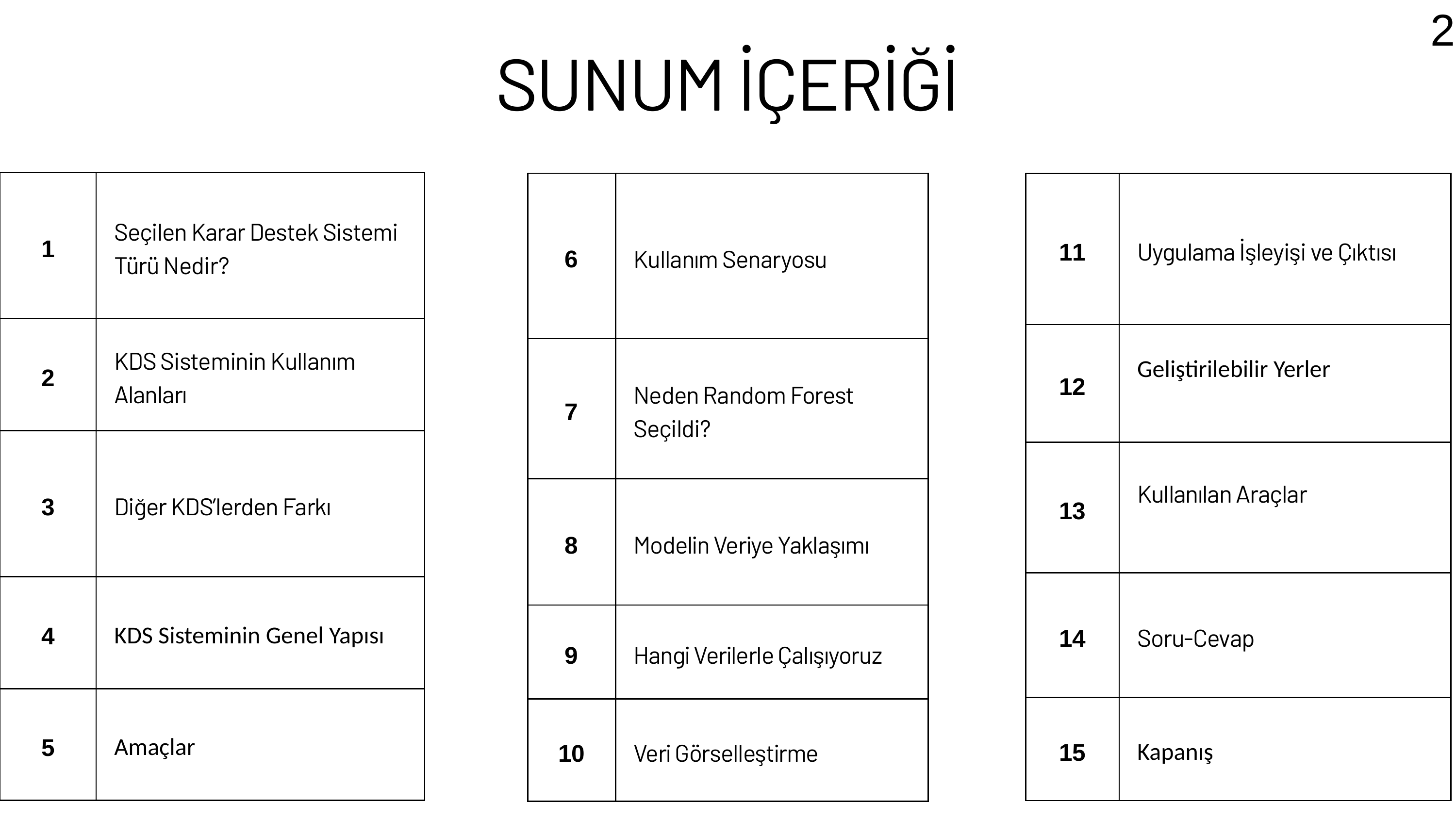

2
SUNUM İÇERİĞİ
| 1 | Seçilen Karar Destek Sistemi Türü Nedir? |
| --- | --- |
| 2 | KDS Sisteminin Kullanım Alanları |
| 3 | Diğer KDS’lerden Farkı |
| 4 | KDS Sisteminin Genel Yapısı |
| 5 | Amaçlar |
| 6 | Kullanım Senaryosu |
| --- | --- |
| 7 | Neden Random Forest Seçildi? |
| 8 | Modelin Veriye Yaklaşımı |
| 9 | Hangi Verilerle Çalışıyoruz |
| 10 | Veri Görselleştirme |
| 11 | Uygulama İşleyişi ve Çıktısı |
| --- | --- |
| 12 | Geliştirilebilir Yerler |
| 13 | Kullanılan Araçlar |
| 14 | Soru-Cevap |
| 15 | Kapanış |